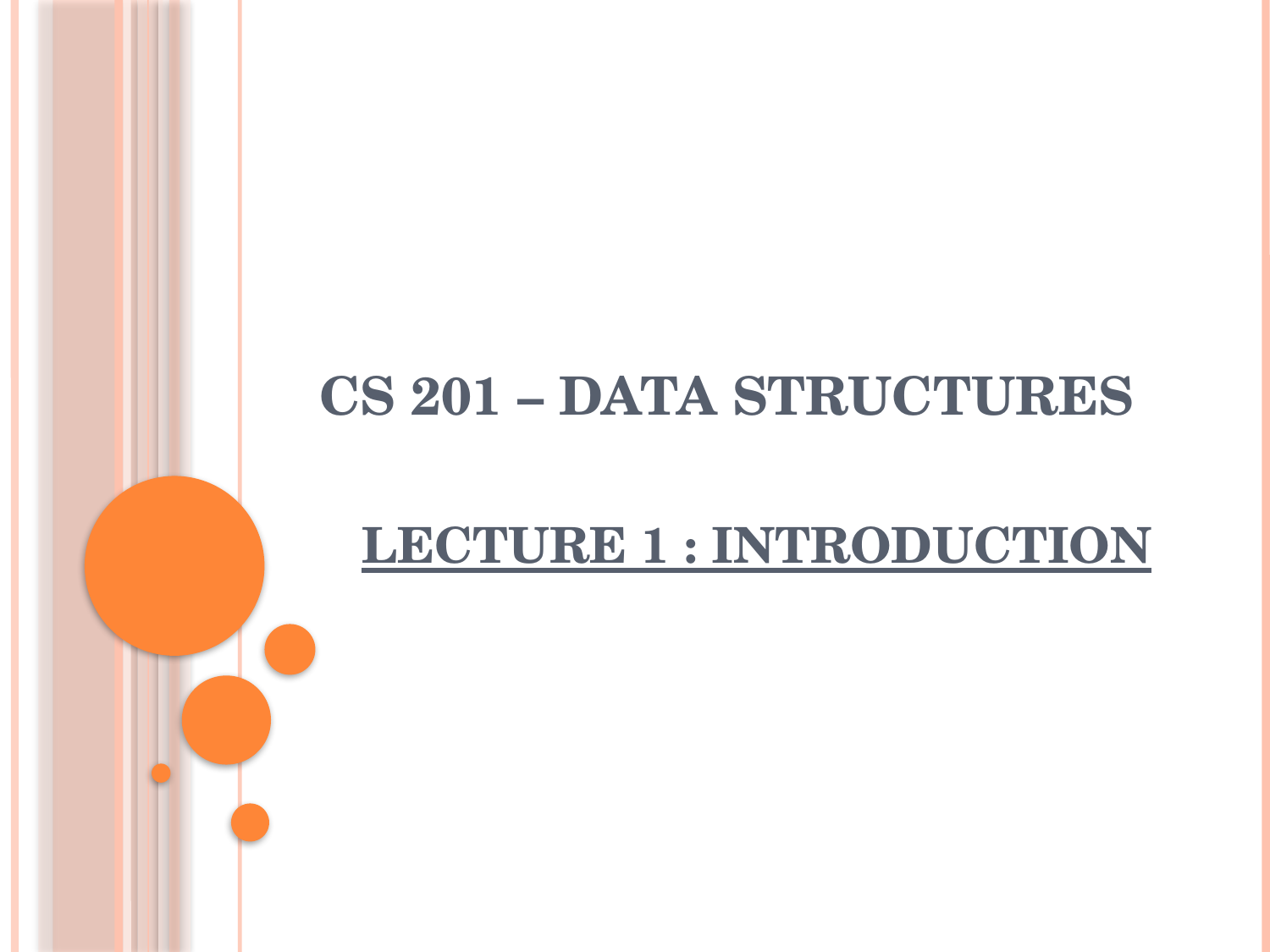

# CS 201 – DATA STRUCTURES
LECTURE 1 : INTRODUCTION